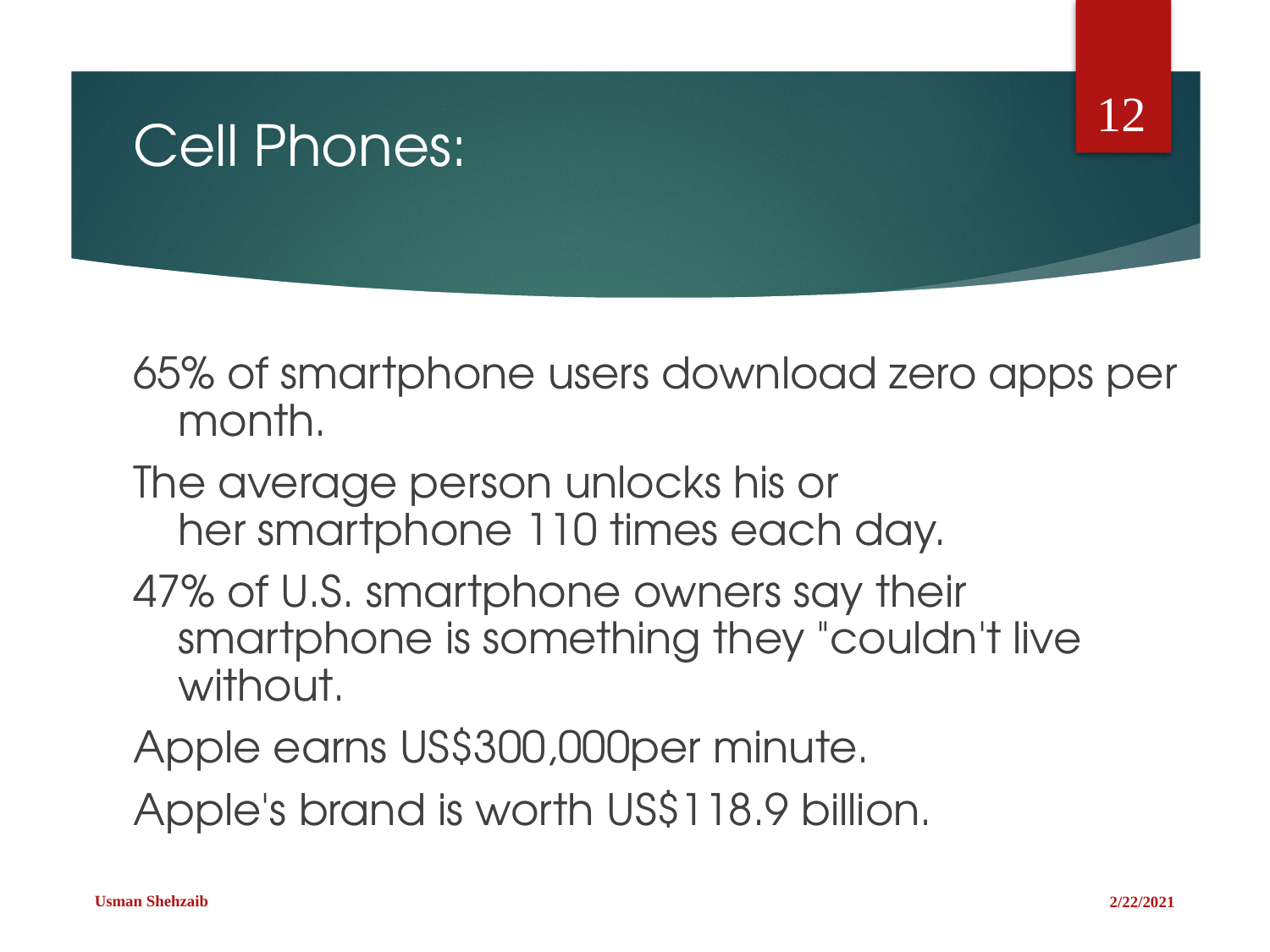

12
# Cell Phones:
65% of smartphone users download zero apps per month.
The average person unlocks his or her smartphone 110 times each day.
47% of U.S. smartphone owners say their smartphone is something they "couldn't live without.
Apple earns US$300,000per minute.
Apple's brand is worth US$118.9 billion.
Usman Shehzaib
2/22/2021